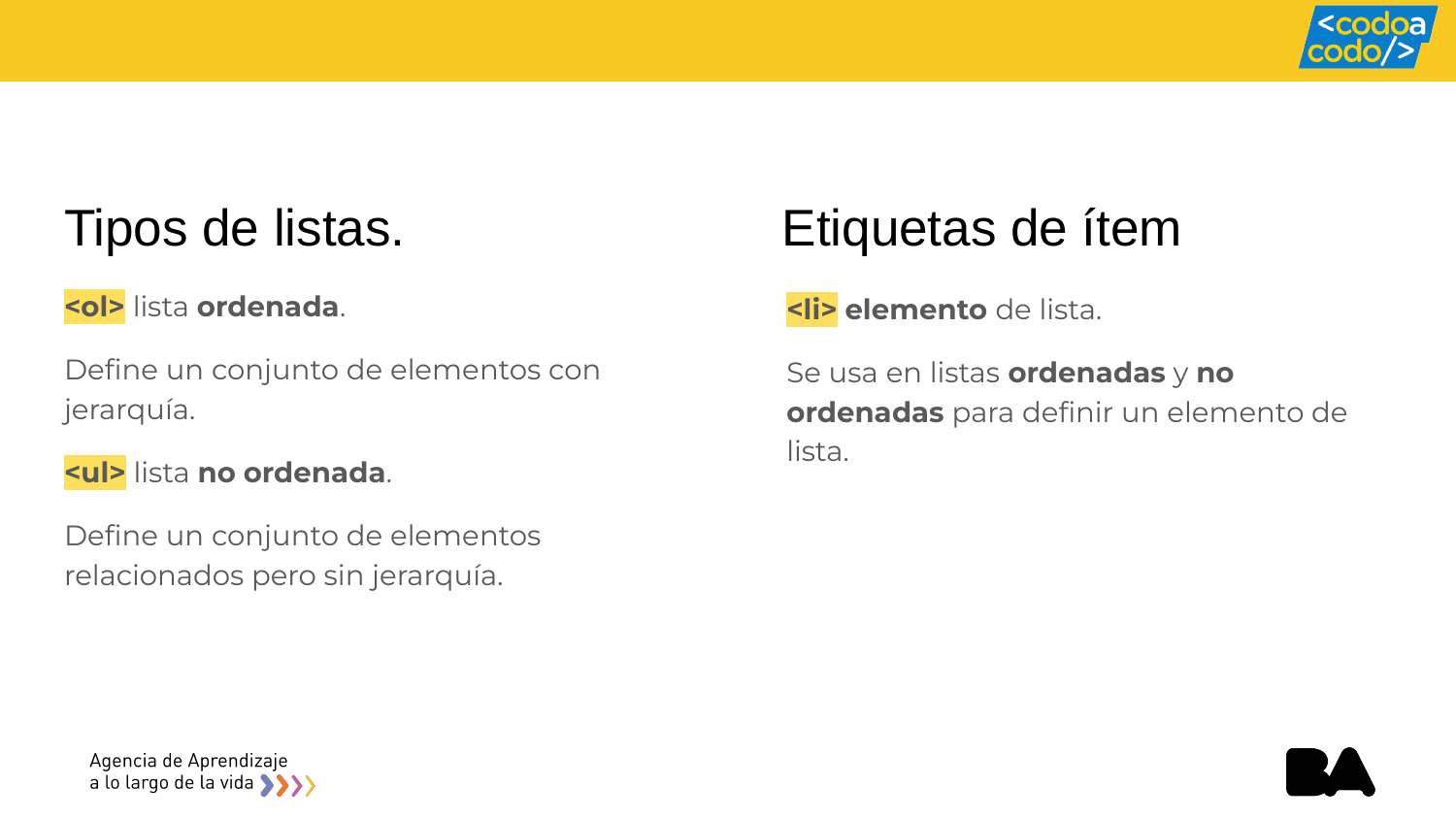

# Tipos de listas.
Etiquetas de ítem
<ol> lista ordenada.
Define un conjunto de elementos con jerarquía.
<ul> lista no ordenada.
Define un conjunto de elementos relacionados pero sin jerarquía.
<li> elemento de lista.
Se usa en listas ordenadas y no ordenadas para definir un elemento de lista.